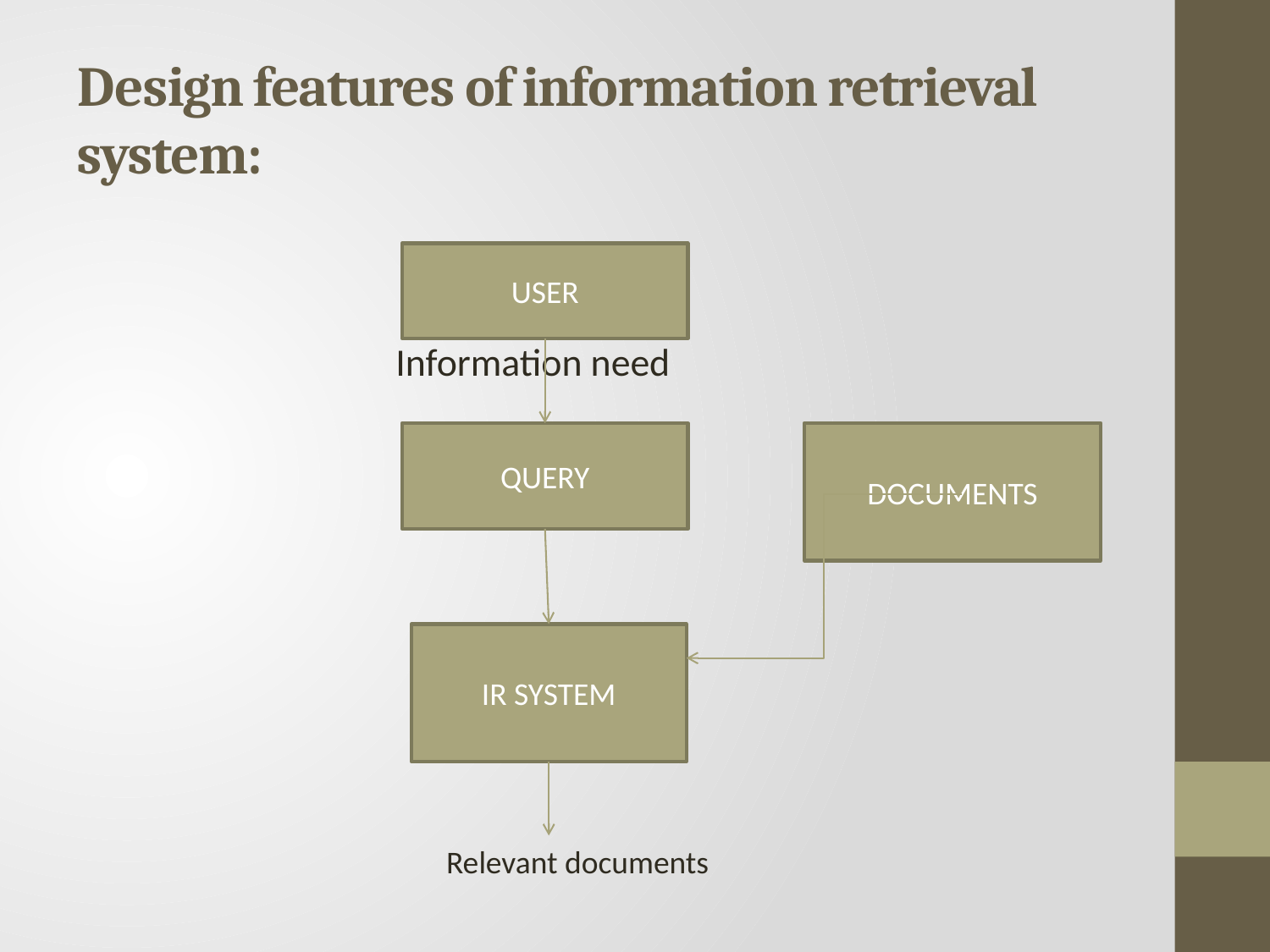

# Design features of information retrieval system:

                                   Information need

USER
QUERY
DOCUMENTS
IR SYSTEM
Relevant documents